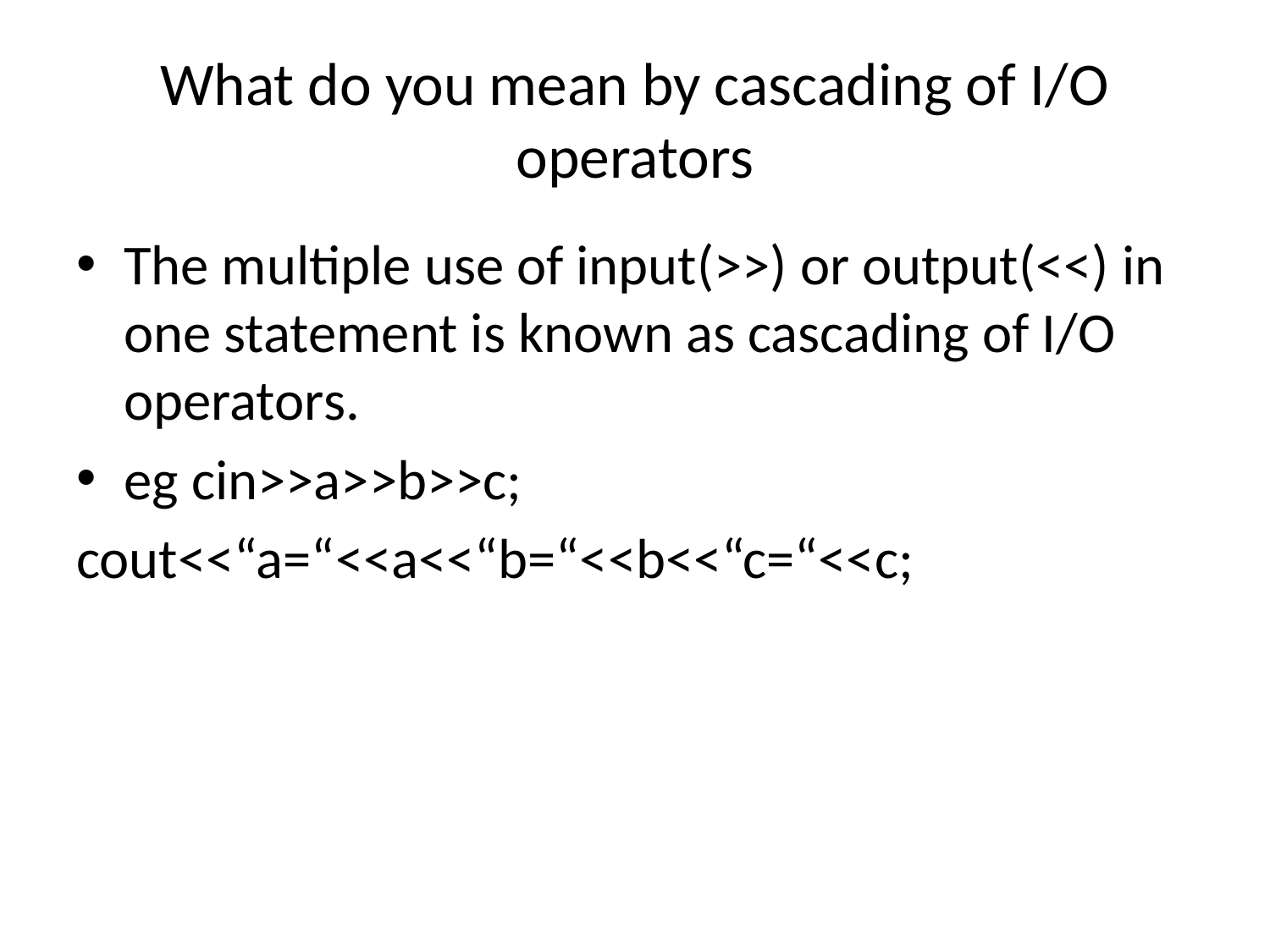

# What do you mean by cascading of I/O operators
The multiple use of input(>>) or output(<<) in one statement is known as cascading of I/O operators.
eg cin>>a>>b>>c;
cout<<“a=“<<a<<“b=“<<b<<“c=“<<c;